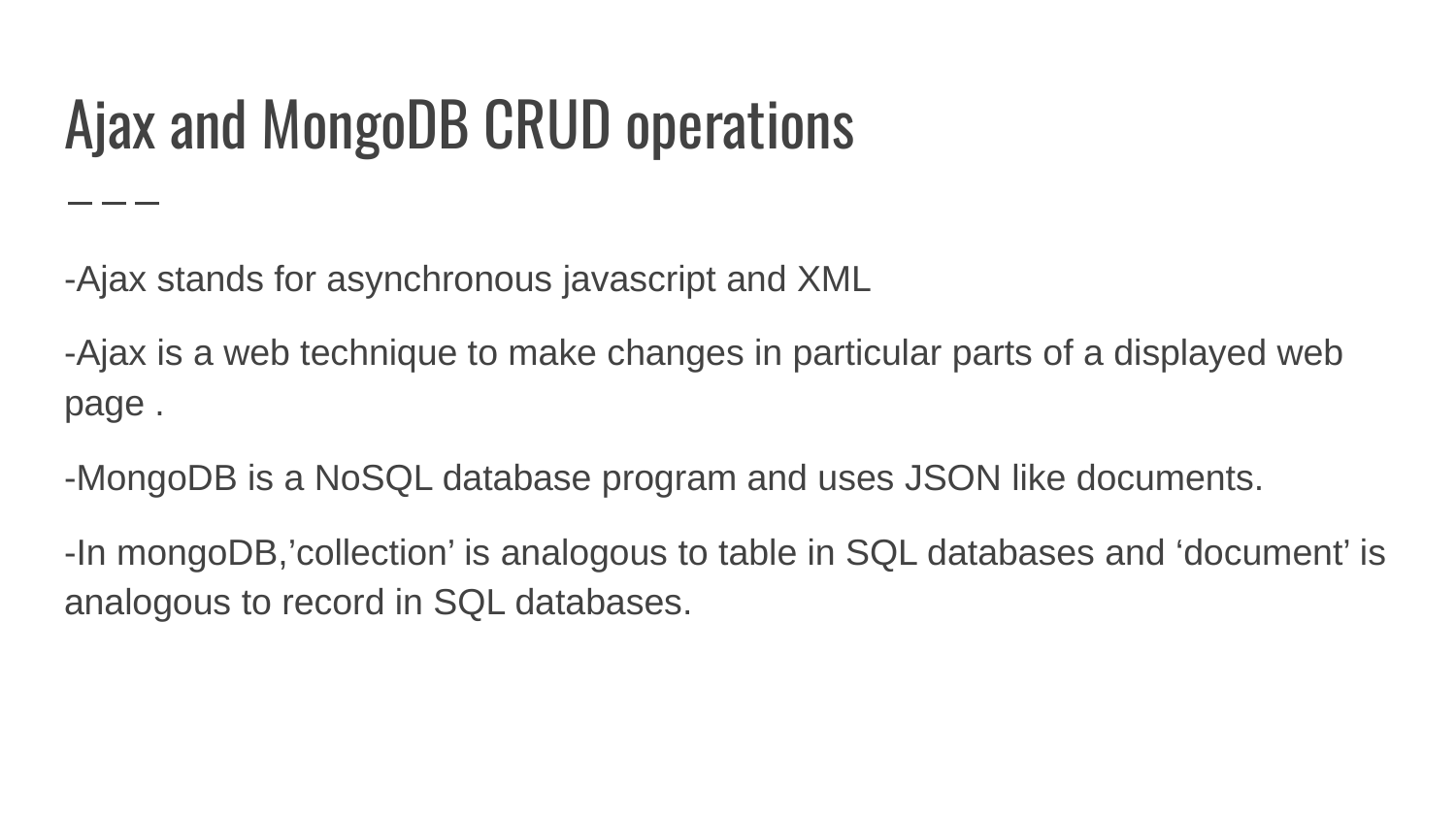

# Ajax and MongoDB CRUD operations
-Ajax stands for asynchronous javascript and XML
-Ajax is a web technique to make changes in particular parts of a displayed web page .
-MongoDB is a NoSQL database program and uses JSON like documents.
-In mongoDB,’collection’ is analogous to table in SQL databases and ‘document’ is analogous to record in SQL databases.